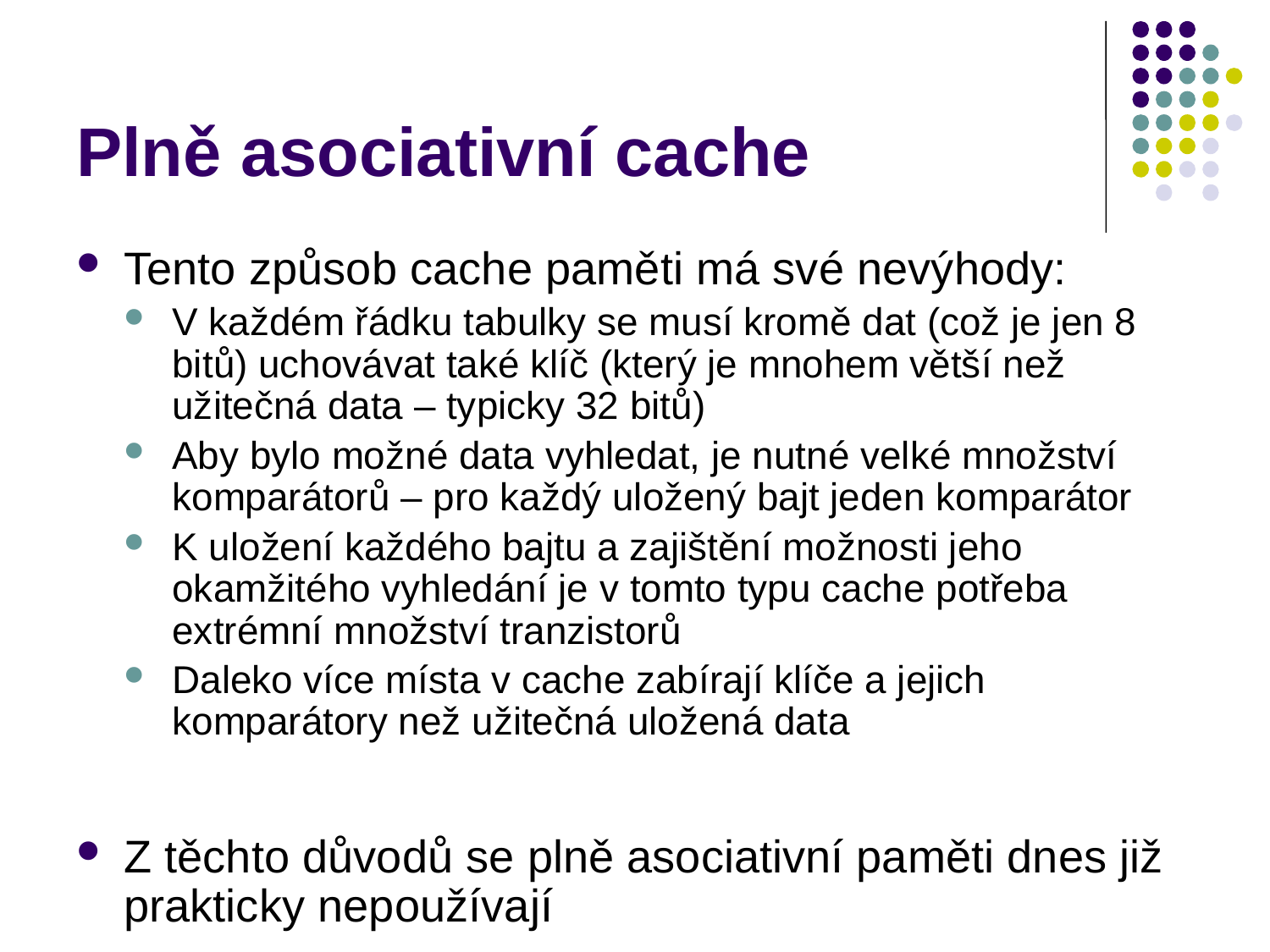

# Plně asociativní cache
Tento způsob cache paměti má své nevýhody:
V každém řádku tabulky se musí kromě dat (což je jen 8 bitů) uchovávat také klíč (který je mnohem větší než užitečná data – typicky 32 bitů)
Aby bylo možné data vyhledat, je nutné velké množství komparátorů – pro každý uložený bajt jeden komparátor
K uložení každého bajtu a zajištění možnosti jeho okamžitého vyhledání je v tomto typu cache potřeba extrémní množství tranzistorů
Daleko více místa v cache zabírají klíče a jejich komparátory než užitečná uložená data

Z těchto důvodů se plně asociativní paměti dnes již prakticky nepoužívají